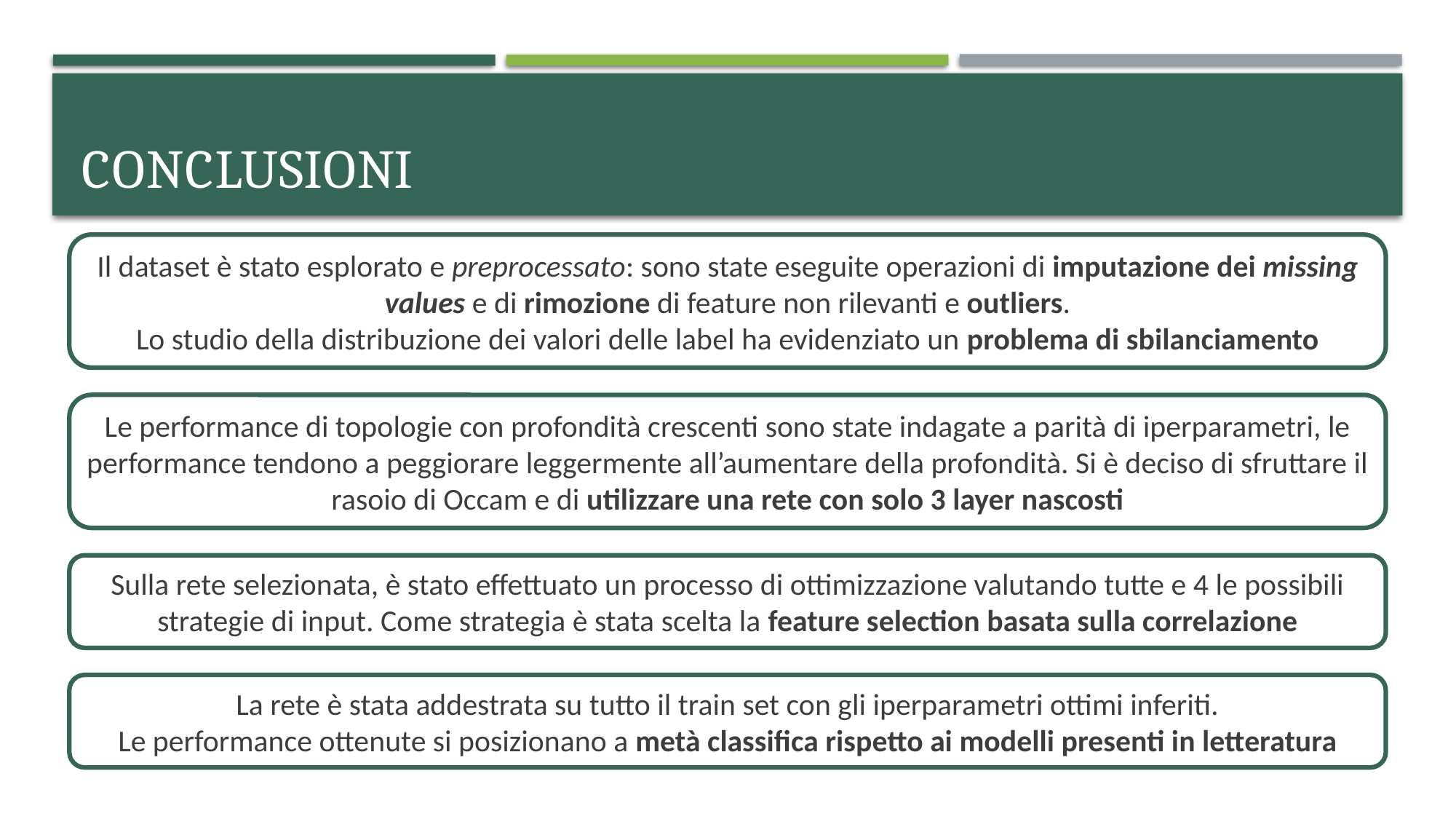

# conclusioni
Il dataset è stato esplorato e preprocessato: sono state eseguite operazioni di imputazione dei missing values e di rimozione di feature non rilevanti e outliers.
Lo studio della distribuzione dei valori delle label ha evidenziato un problema di sbilanciamento
Le performance di topologie con profondità crescenti sono state indagate a parità di iperparametri, le performance tendono a peggiorare leggermente all’aumentare della profondità. Si è deciso di sfruttare il rasoio di Occam e di utilizzare una rete con solo 3 layer nascosti
Sulla rete selezionata, è stato effettuato un processo di ottimizzazione valutando tutte e 4 le possibili strategie di input. Come strategia è stata scelta la feature selection basata sulla correlazione
La rete è stata addestrata su tutto il train set con gli iperparametri ottimi inferiti.
Le performance ottenute si posizionano a metà classifica rispetto ai modelli presenti in letteratura